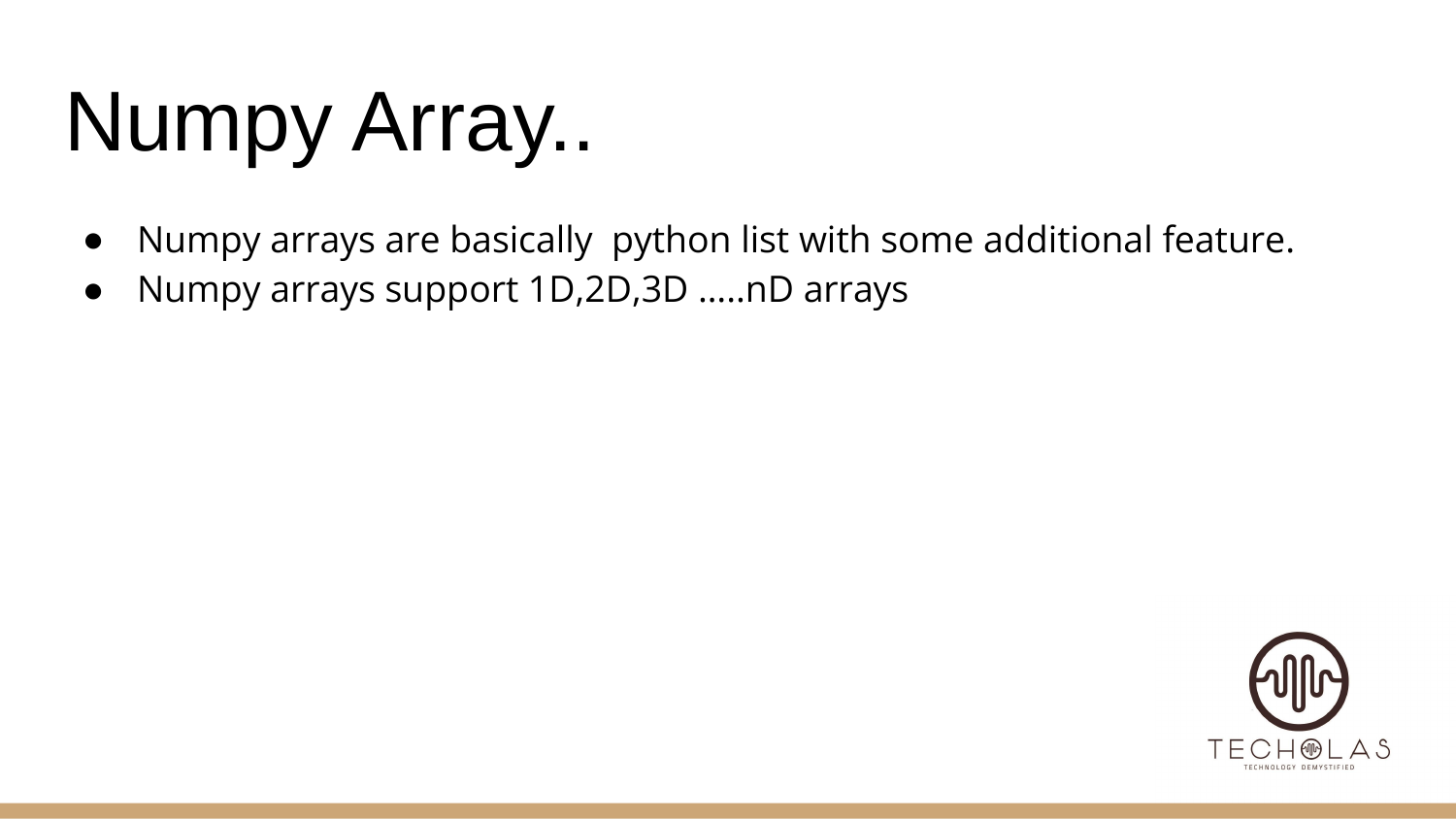

# Numpy Array..
Numpy arrays are basically  python list with some additional feature.
Numpy arrays support 1D,2D,3D …..nD arrays